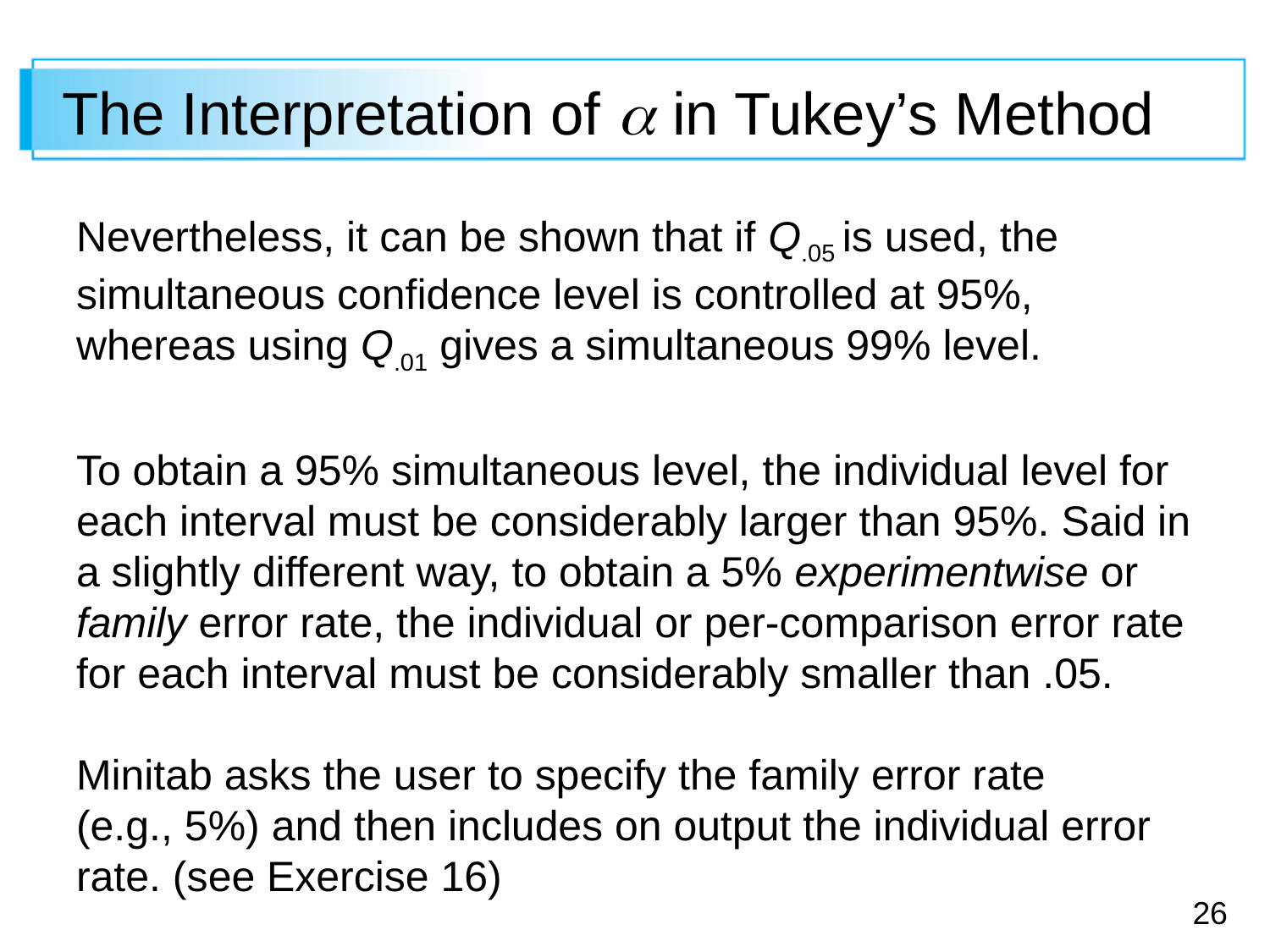

# The Interpretation of α in Tukey’s Method
Nevertheless, it can be shown that if Q.05 is used, the simultaneous confidence level is controlled at 95%, whereas using Q.01 gives a simultaneous 99% level.

To obtain a 95% simultaneous level, the individual level for each interval must be considerably larger than 95%. Said in a slightly different way, to obtain a 5% experimentwise or family error rate, the individual or per-comparison error rate
for each interval must be considerably smaller than .05.
Minitab asks the user to specify the family error rate
(e.g., 5%) and then includes on output the individual error rate. (see Exercise 16)